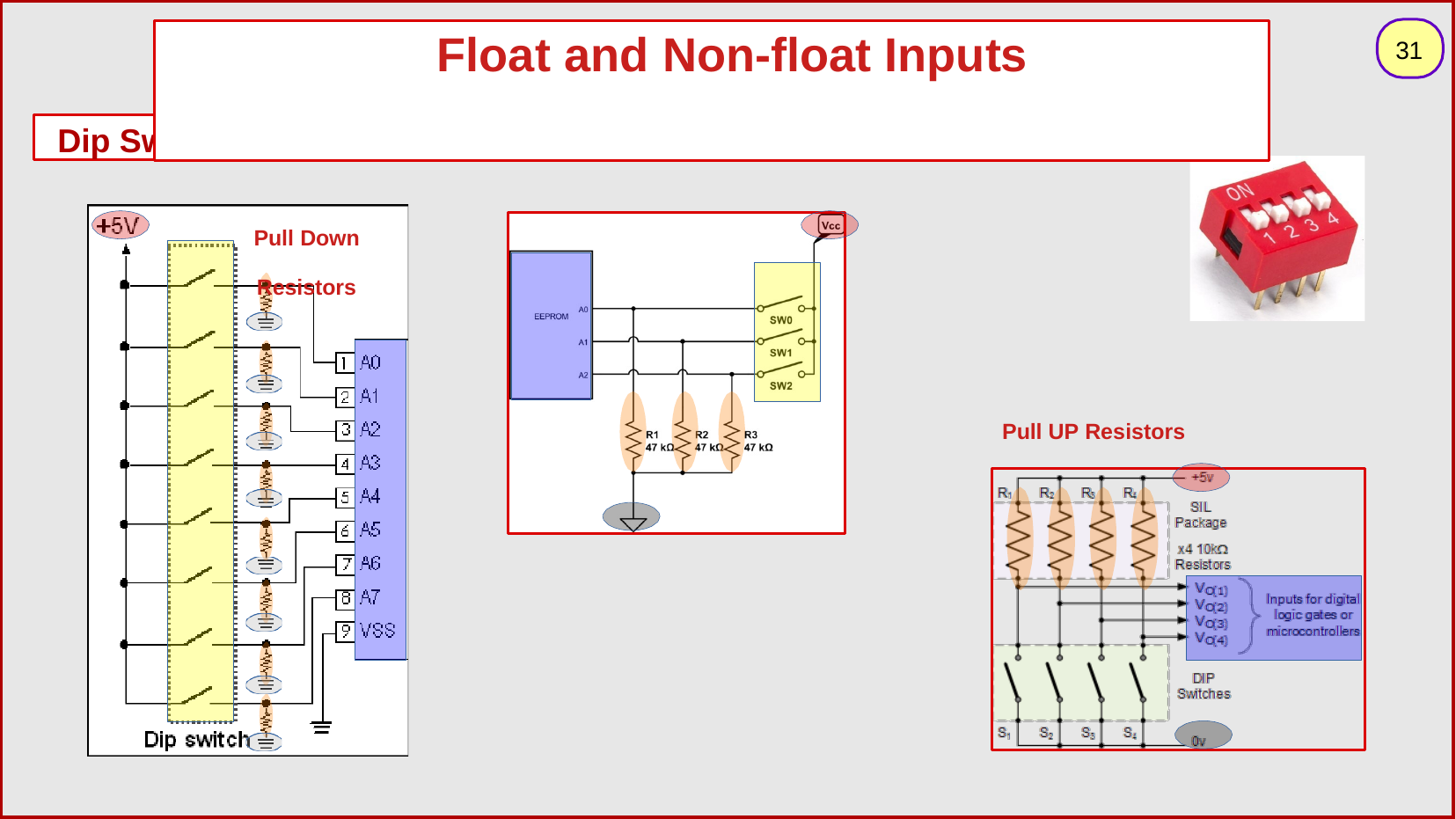

# Float and Non-float Inputs
31
Dip Switches with Pull Up and Pull Down Resistors

Pull Down  Resistors

Pull UP Resistors